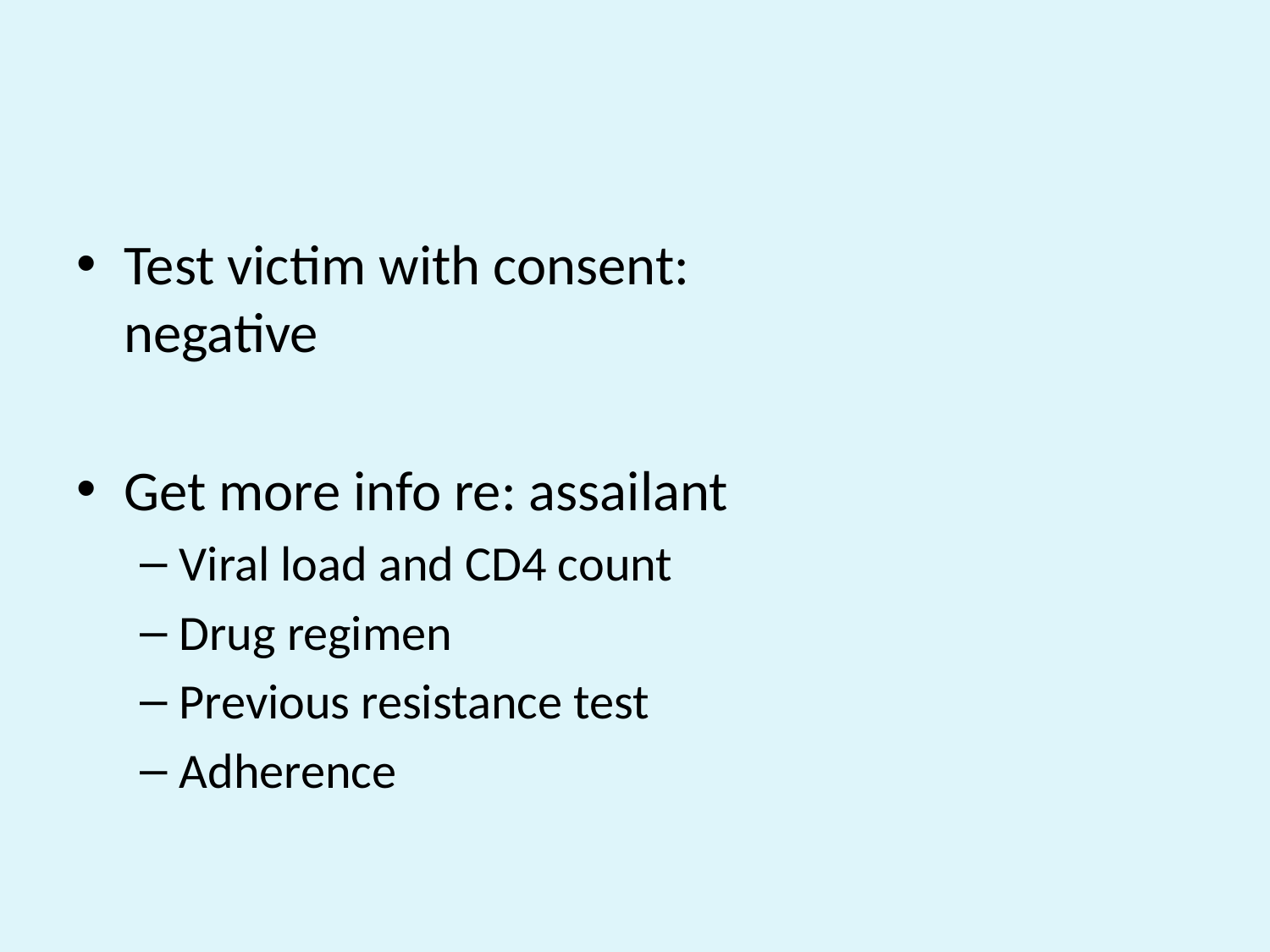

#
Test victim with consent:			negative

Get more info re: assailant
Viral load and CD4 count
Drug regimen
Previous resistance test
Adherence